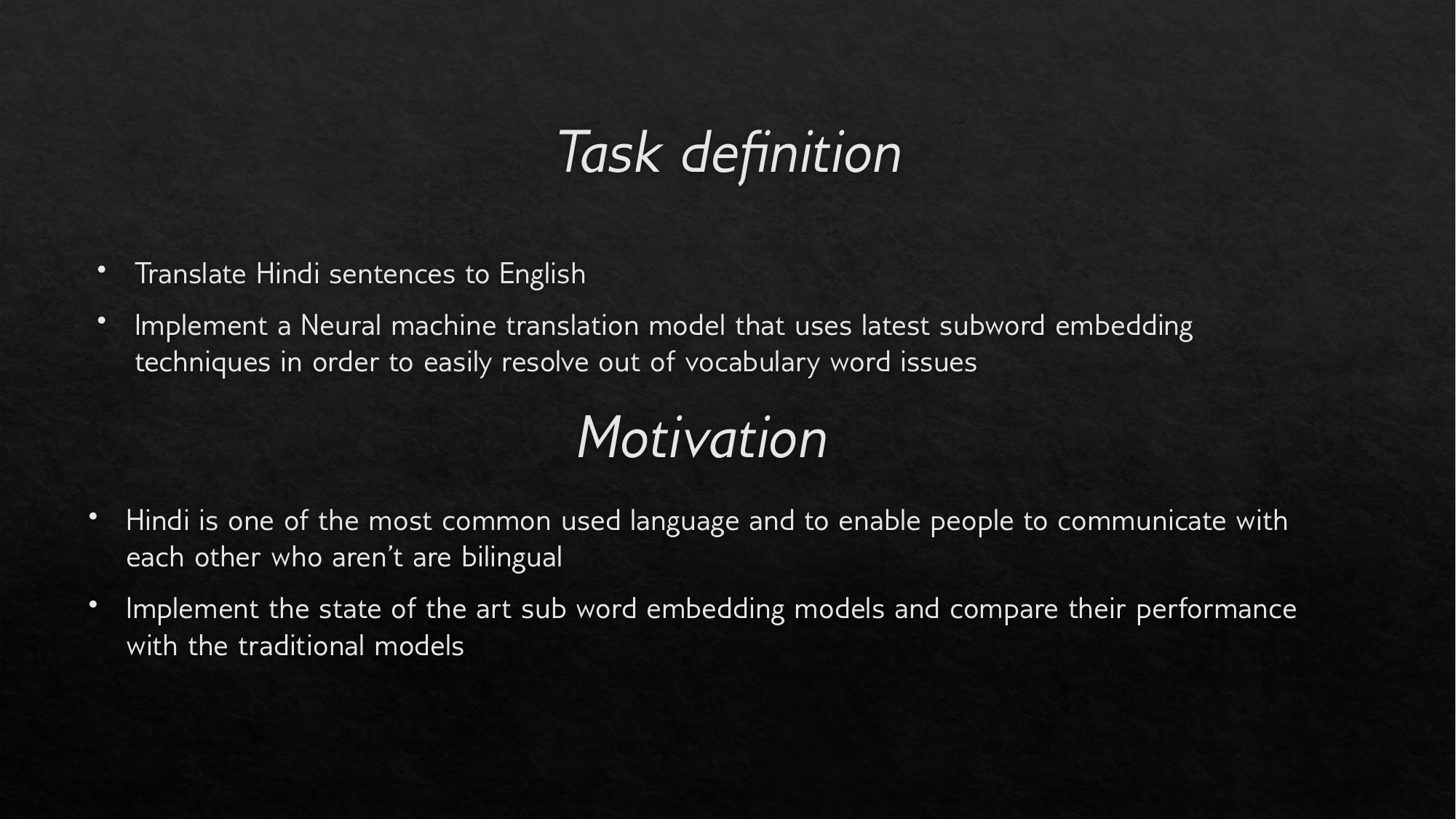

# Task definition
Translate Hindi sentences to English
Implement a Neural machine translation model that uses latest subword embedding techniques in order to easily resolve out of vocabulary word issues
Motivation
Hindi is one of the most common used language and to enable people to communicate with each other who aren’t are bilingual
Implement the state of the art sub word embedding models and compare their performance with the traditional models